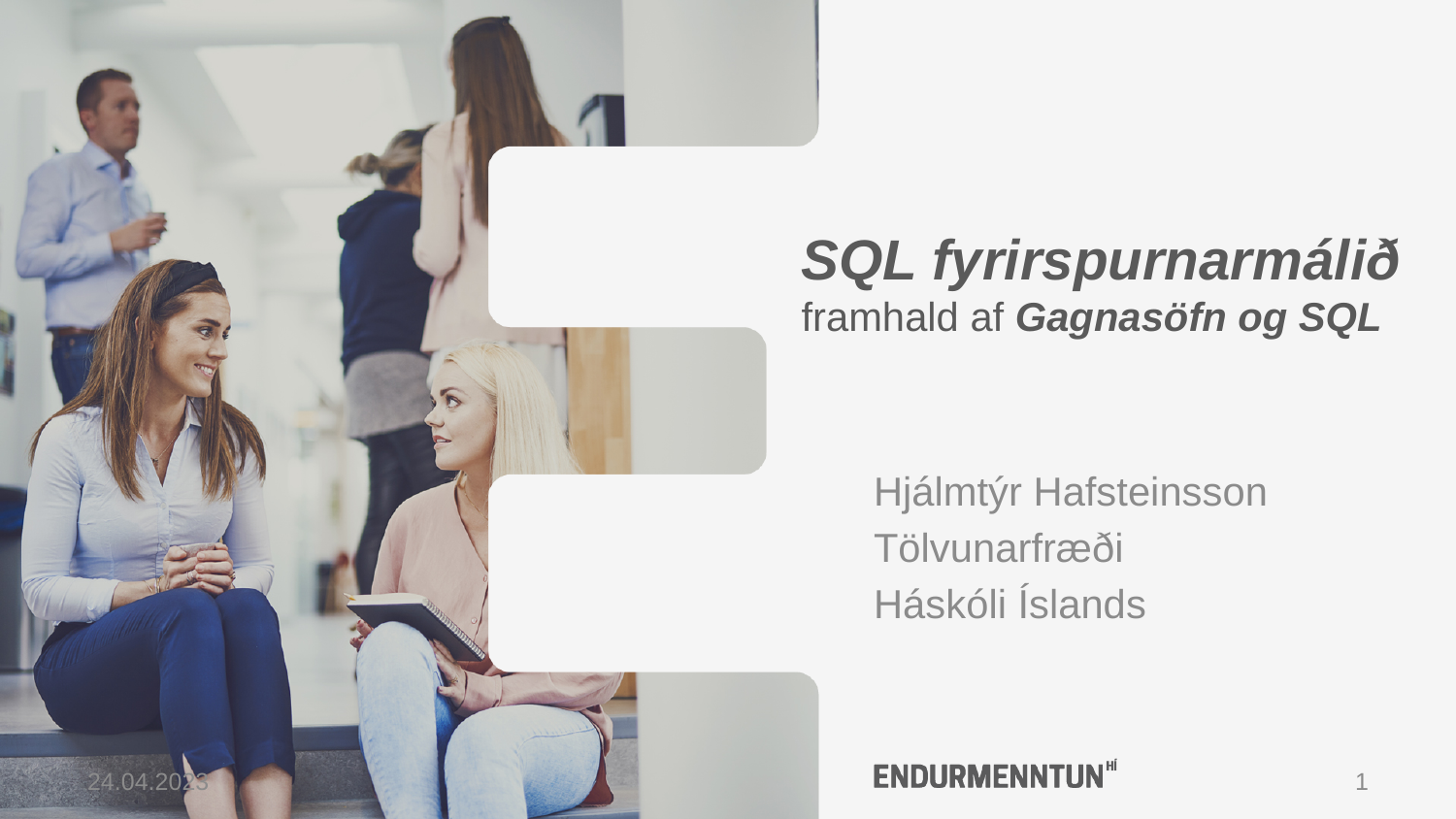

# SQL fyrirspurnarmálið framhald af Gagnasöfn og SQL
Hjálmtýr Hafsteinsson
Tölvunarfræði
Háskóli Íslands
24.04.2023
1